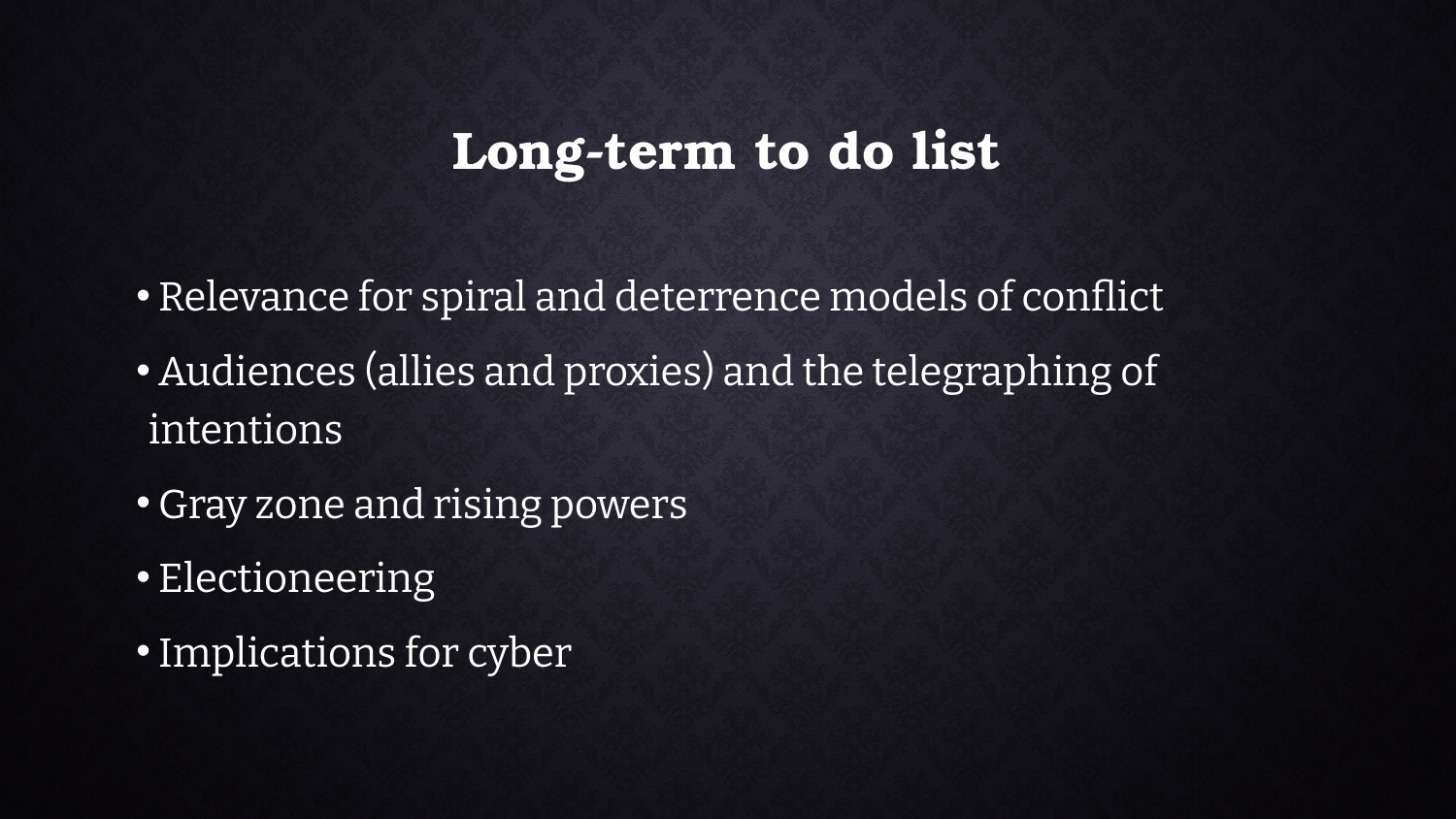

# Long-term to do list
 Relevance for spiral and deterrence models of conflict
 Audiences (allies and proxies) and the telegraphing of intentions
 Gray zone and rising powers
 Electioneering
 Implications for cyber